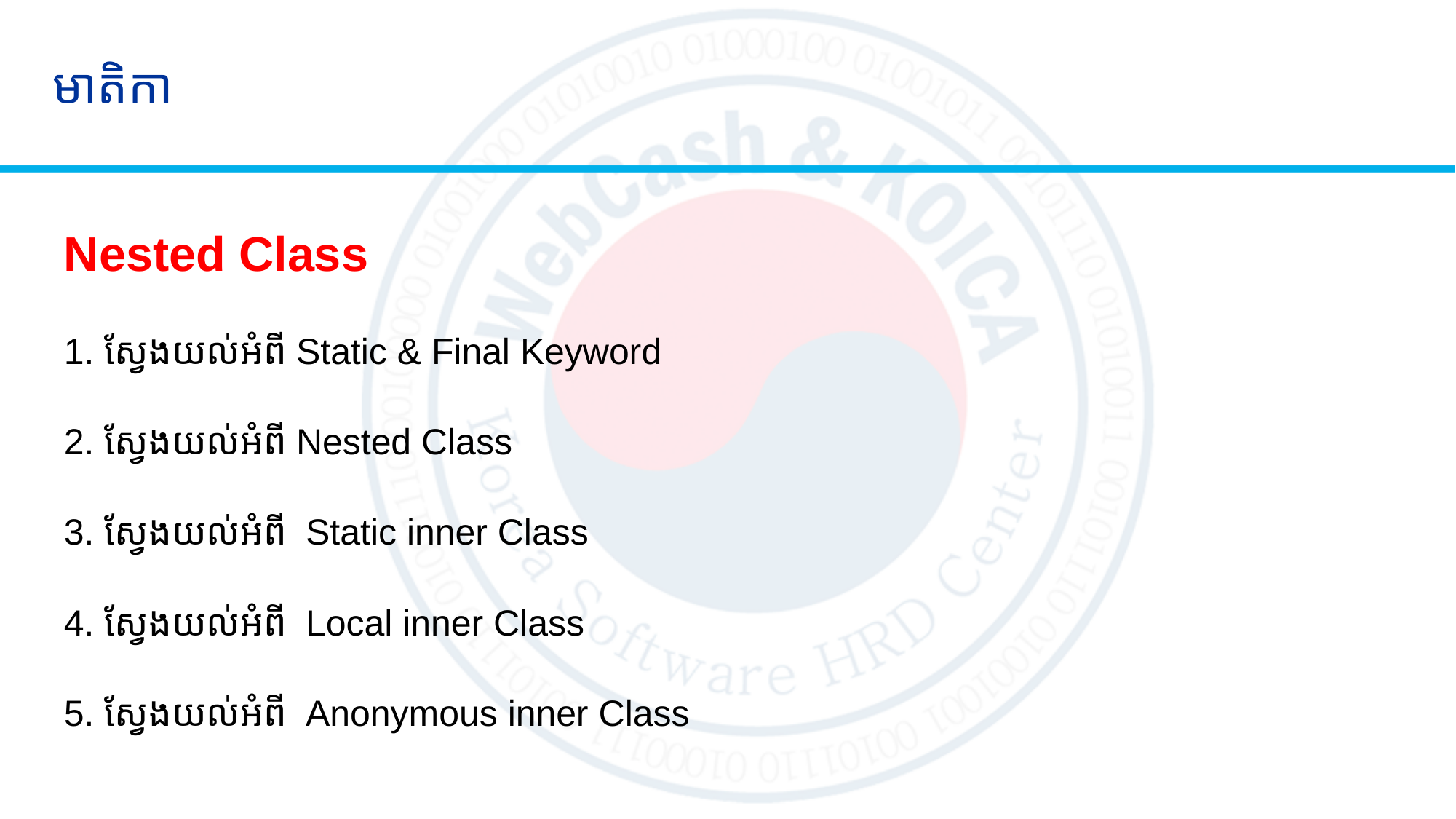

# មាតិកា
Nested Class
1. ស្វែងយល់អំពី Static & Final Keyword
2. ស្វែងយល់អំពី Nested Class
3. ស្វែងយល់អំពី  Static inner Class
4. ស្វែងយល់អំពី  Local inner Class
5. ស្វែងយល់អំពី  Anonymous inner Class